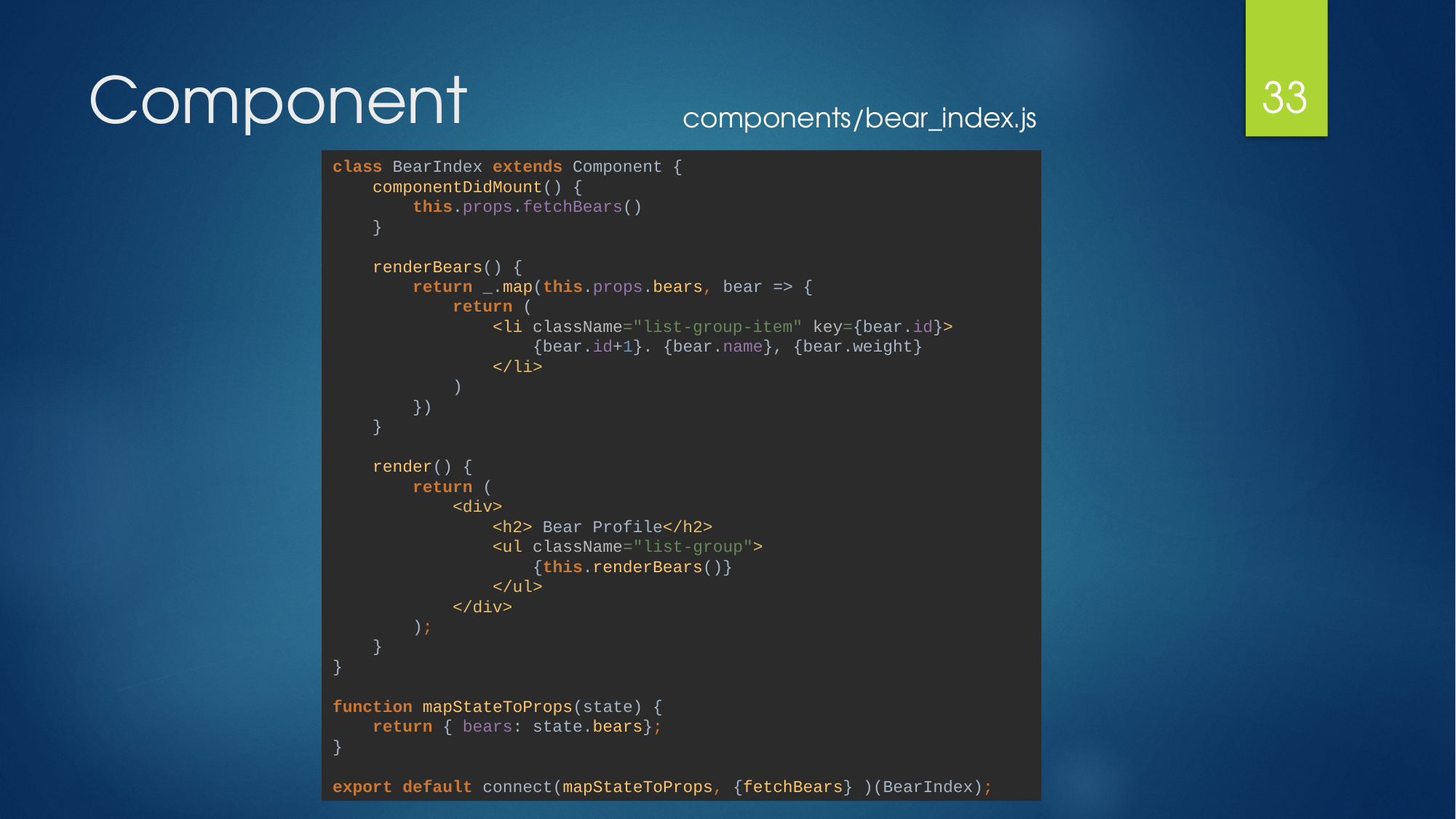

33
# Component
components/bear_index.js
class BearIndex extends Component {
    componentDidMount() {
        this.props.fetchBears()
    }
    renderBears() {
        return _.map(this.props.bears, bear => {
            return (
                <li className="list-group-item" key={bear.id}>
                    {bear.id+1}. {bear.name}, {bear.weight}
                </li>
            )
        })
    }
    render() {
        return (
            <div>
                <h2> Bear Profile</h2>
                <ul className="list-group">
                    {this.renderBears()}
                </ul>
            </div>
        );
    }
}
function mapStateToProps(state) {
    return { bears: state.bears};
}
export default connect(mapStateToProps, {fetchBears} )(BearIndex);